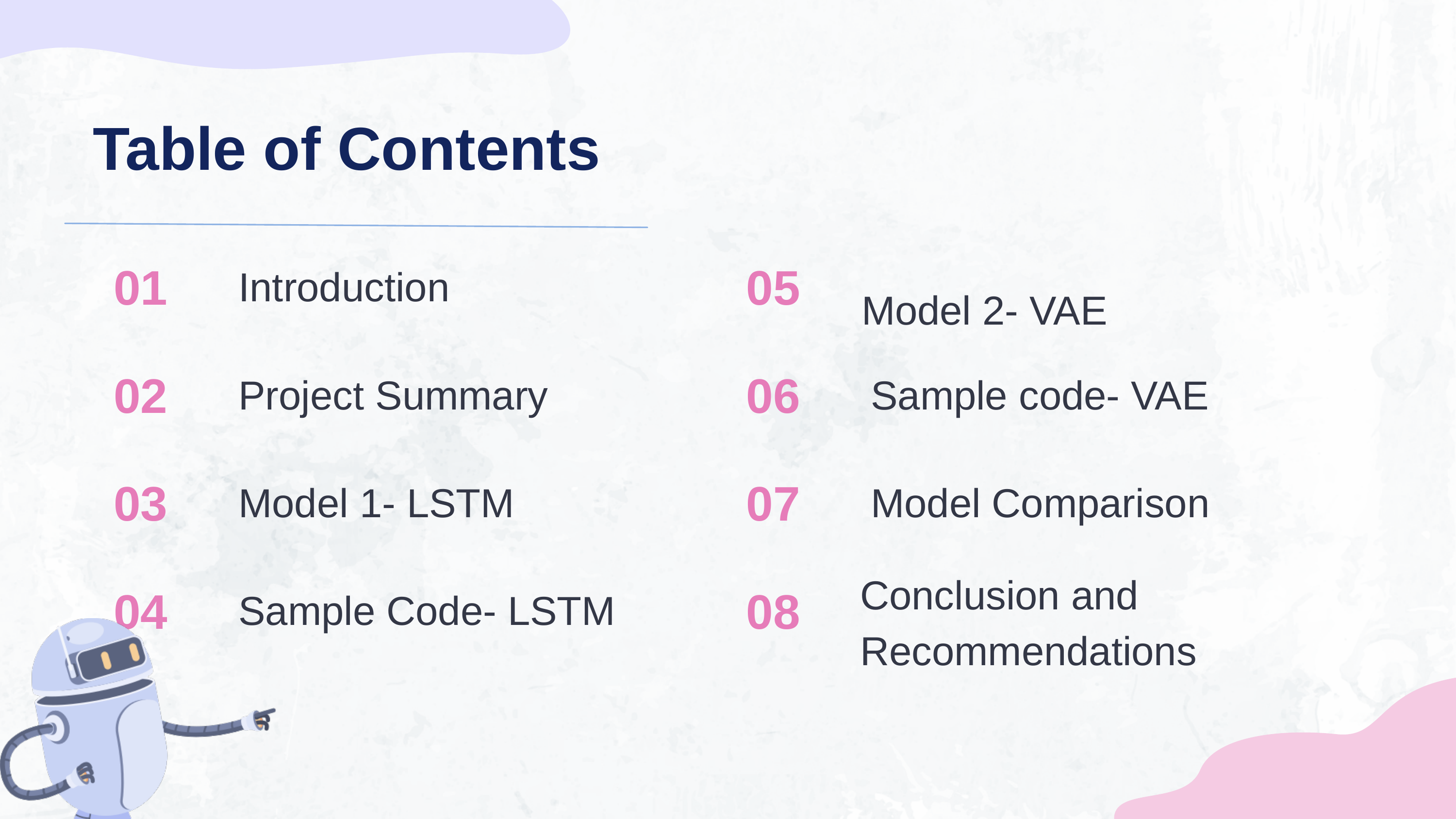

Machine Learning

Machine Learning

Table of Contents

01

Introduction

05

Using Machine Learning for Pedestrian Detection and Attribute Classification to Improve Road Safety

Model 2- VAE

02

Project Summary

06

Sample code- VAE

03

Model 1- LSTM

07

Model Comparison

04

Sample Code- LSTM

08

Conclusion and Recommendations